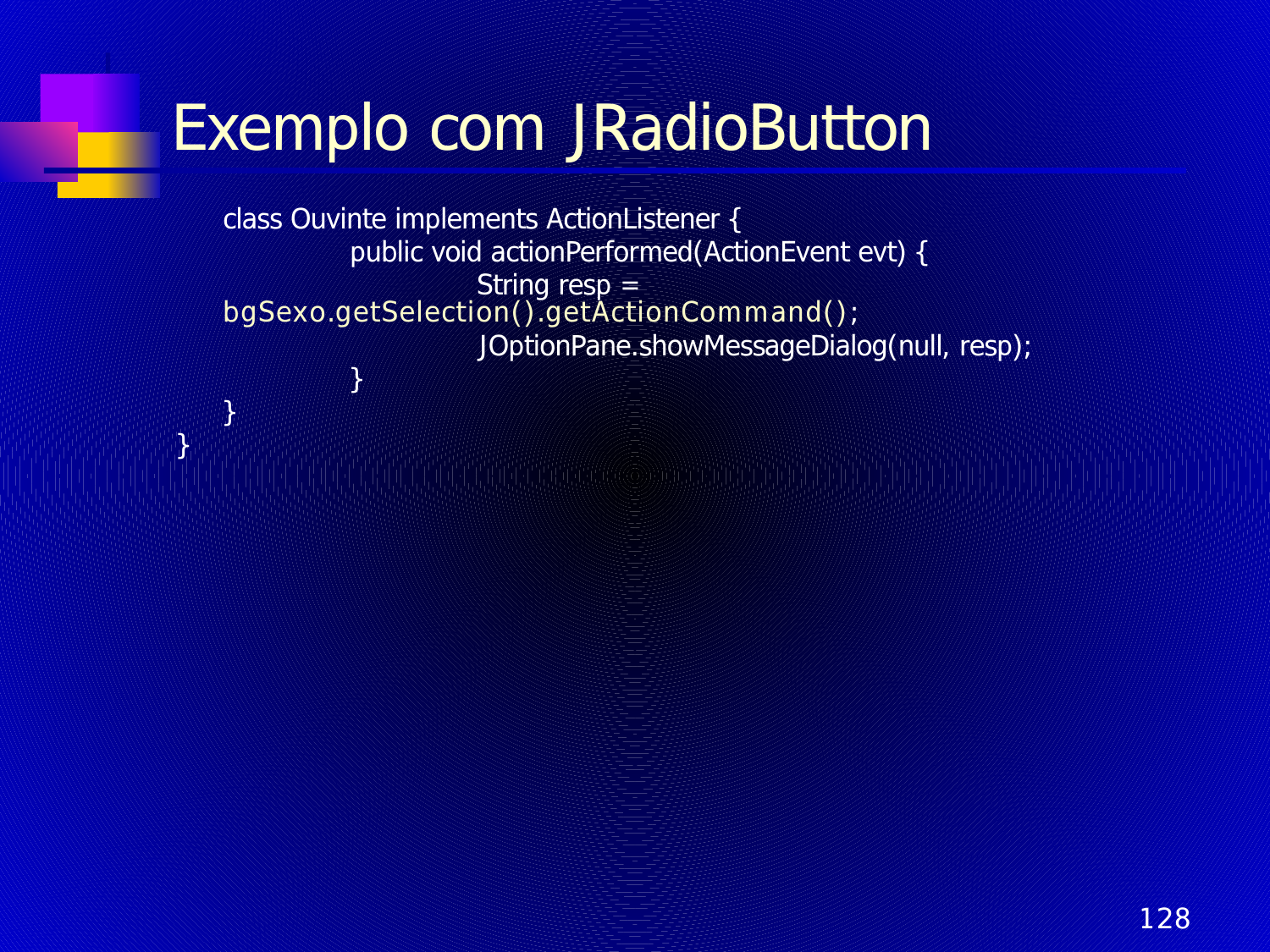

Exemplo com JRadioButton
	class Ouvinte implements ActionListener {
		public void actionPerformed(ActionEvent evt) {
			String resp = bgSexo.getSelection().getActionCommand();
			JOptionPane.showMessageDialog(null, resp);
		}
	}
}

128